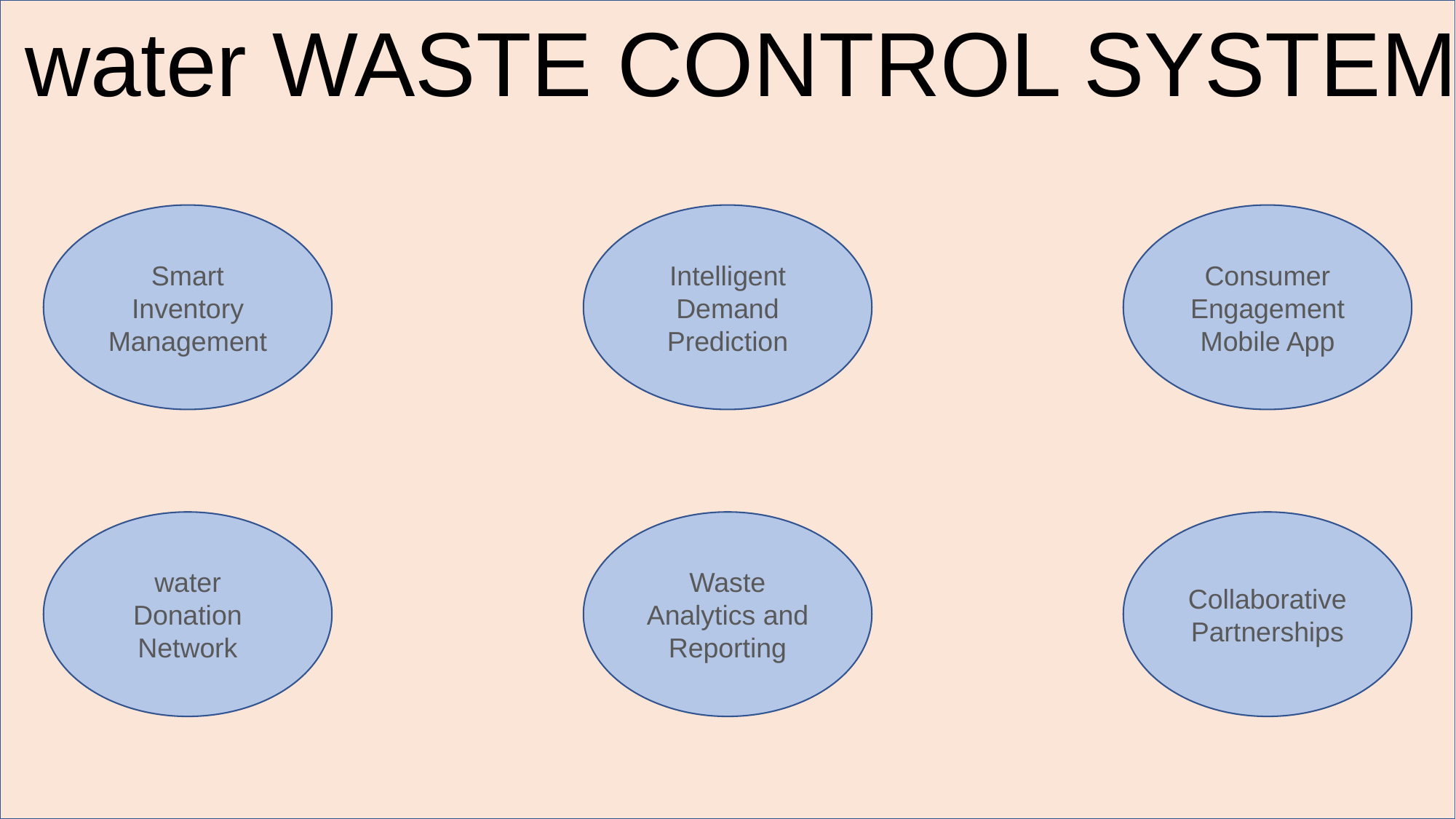

water WASTE CONTROL SYSTEM
Smart Inventory Management
Intelligent Demand Prediction
Consumer Engagement Mobile App
water Donation Network
Waste Analytics and Reporting
Collaborative Partnerships